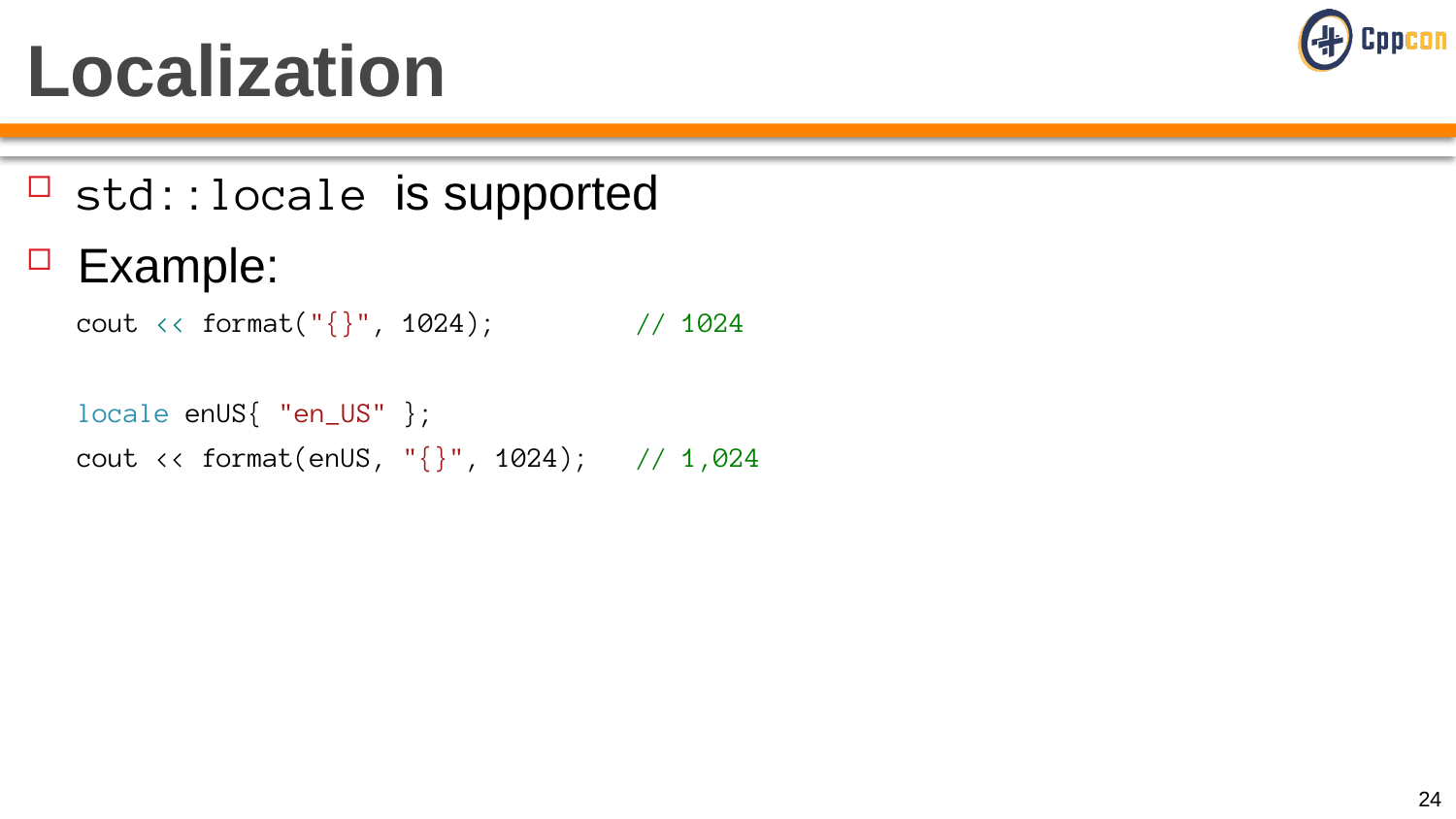

# Localization
std::locale is supported
Example:
cout << format("{}", 1024);         // 1024

locale enUS{ "en_US" };
cout << format(enUS, "{}", 1024);   // 1,024